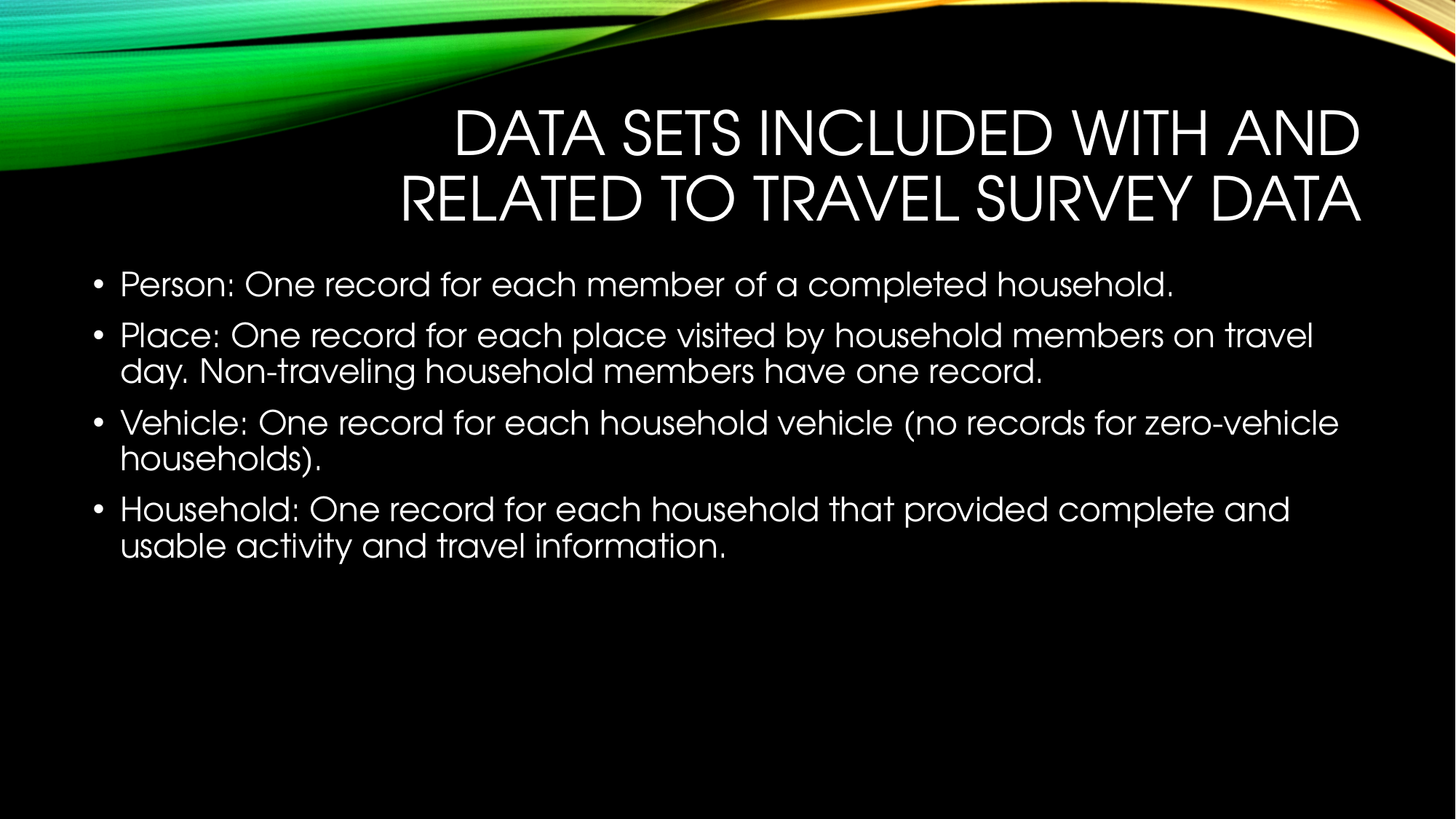

# Data sets included with and related to travel survey data
Person: One record for each member of a completed household.
Place: One record for each place visited by household members on travel day. Non-traveling household members have one record.
Vehicle: One record for each household vehicle (no records for zero-vehicle households).
Household: One record for each household that provided complete and usable activity and travel information.